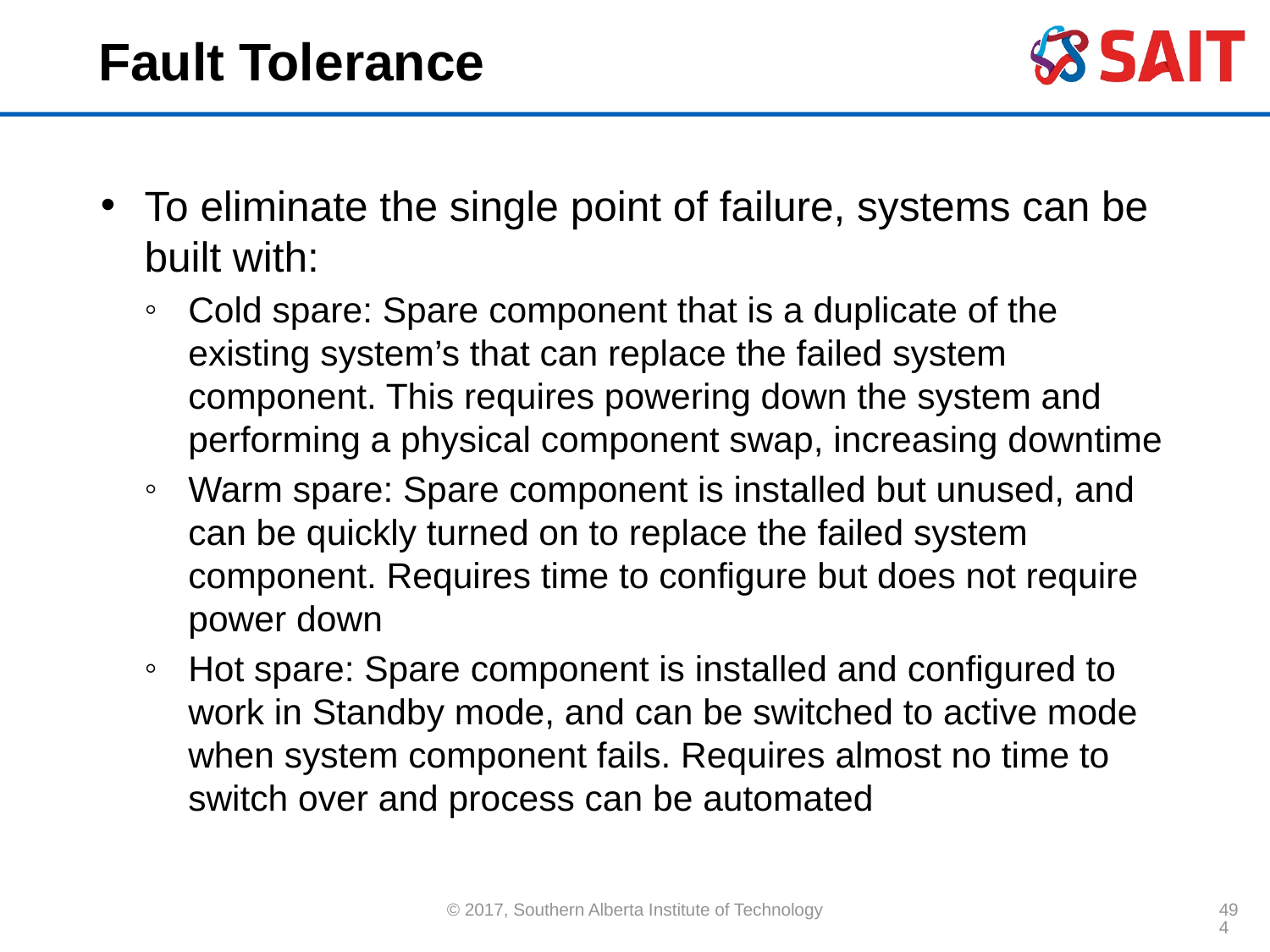

# Fault Tolerance
To eliminate the single point of failure, systems can be built with:
Cold spare: Spare component that is a duplicate of the existing system’s that can replace the failed system component. This requires powering down the system and performing a physical component swap, increasing downtime
Warm spare: Spare component is installed but unused, and can be quickly turned on to replace the failed system component. Requires time to configure but does not require power down
Hot spare: Spare component is installed and configured to work in Standby mode, and can be switched to active mode when system component fails. Requires almost no time to switch over and process can be automated